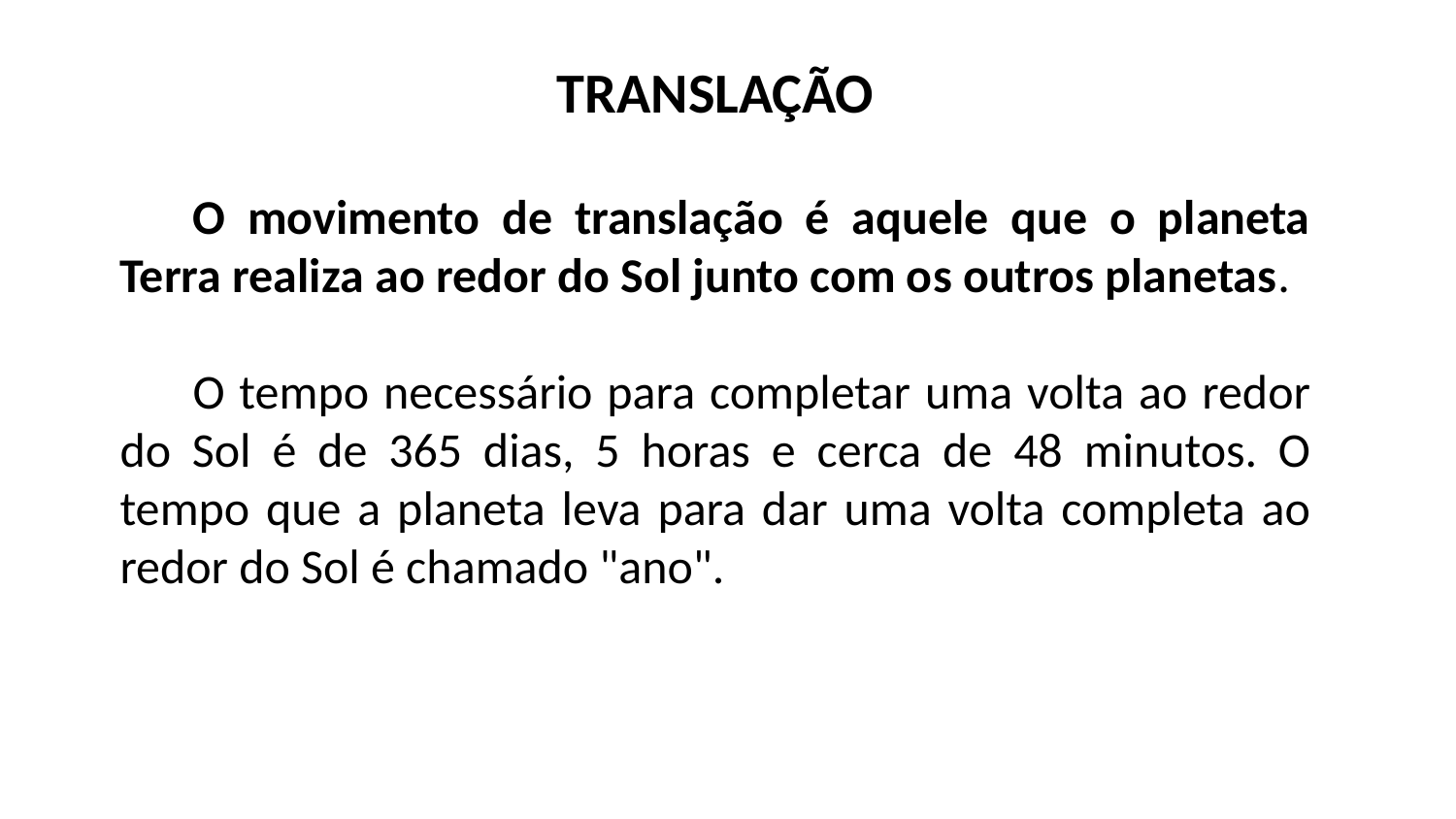

TRANSLAÇÃO
O movimento de translação é aquele que o planeta Terra realiza ao redor do Sol junto com os outros planetas.

O tempo necessário para completar uma volta ao redor do Sol é de 365 dias, 5 horas e cerca de 48 minutos. O tempo que a planeta leva para dar uma volta completa ao redor do Sol é chamado "ano".